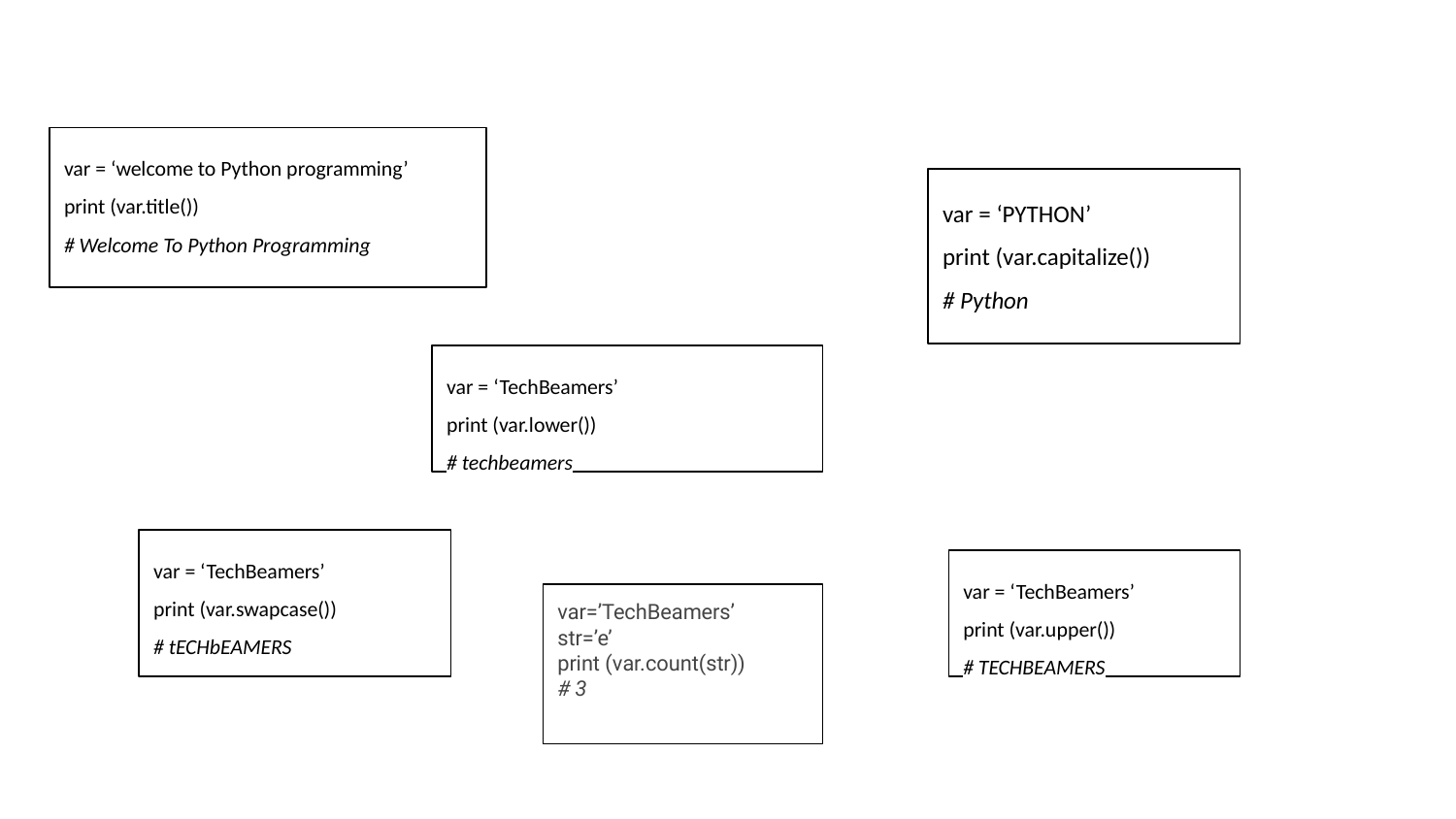

var = ‘welcome to Python programming’
print (var.title())
# Welcome To Python Programming
var = ‘PYTHON’
print (var.capitalize())
# Python
var = ‘TechBeamers’
print (var.lower())
# techbeamers
var = ‘TechBeamers’
print (var.swapcase())
# tECHbEAMERS
var = ‘TechBeamers’
print (var.upper())
# TECHBEAMERS
var=’TechBeamers’
str=’e’
print (var.count(str))
# 3